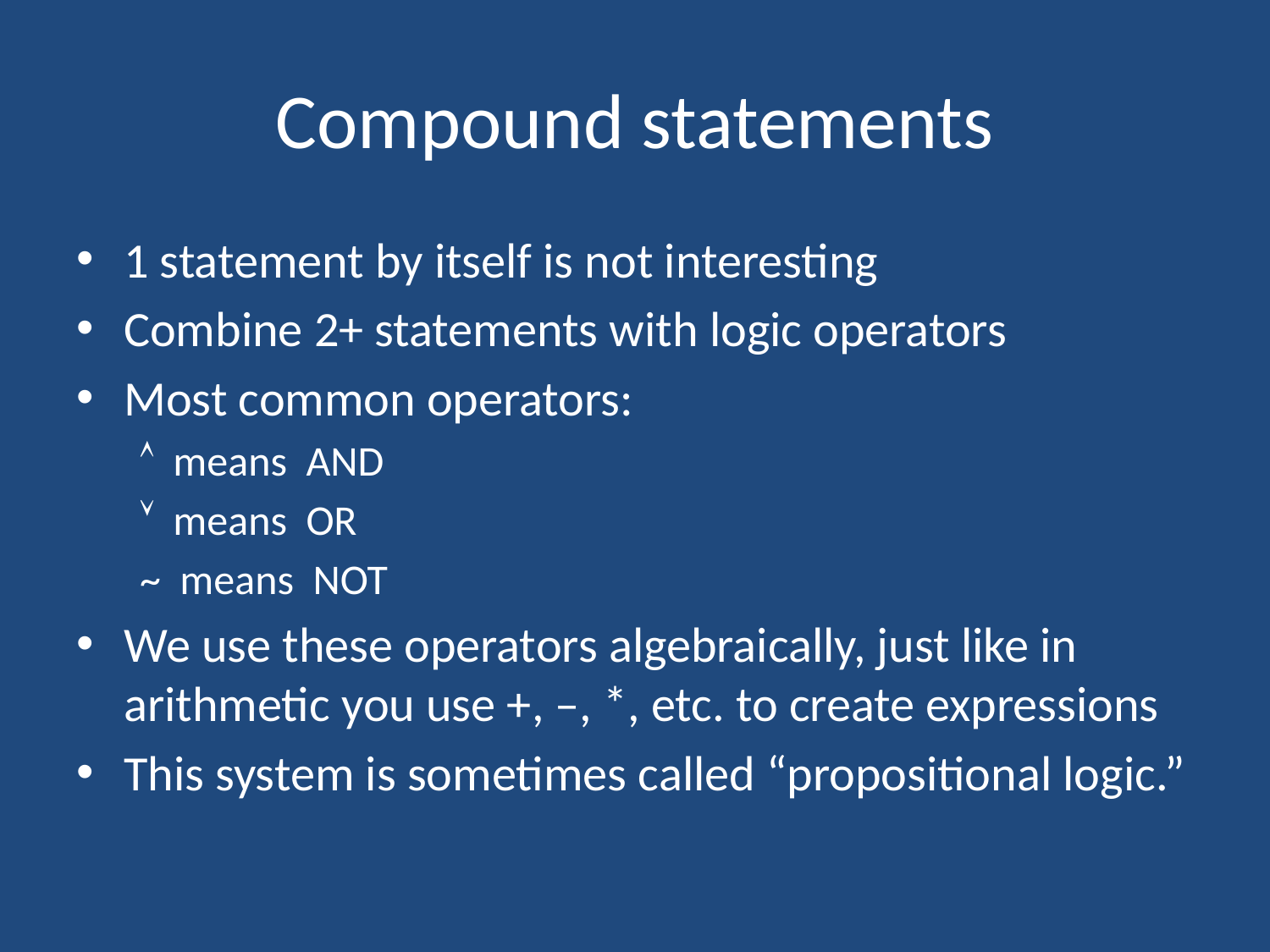

# Compound statements
1 statement by itself is not interesting
Combine 2+ statements with logic operators
Most common operators:
∧  means  AND
∨  means  OR
~  means  NOT
We use these operators algebraically, just like in arithmetic you use +, –, *, etc. to create expressions
This system is sometimes called “propositional logic.”